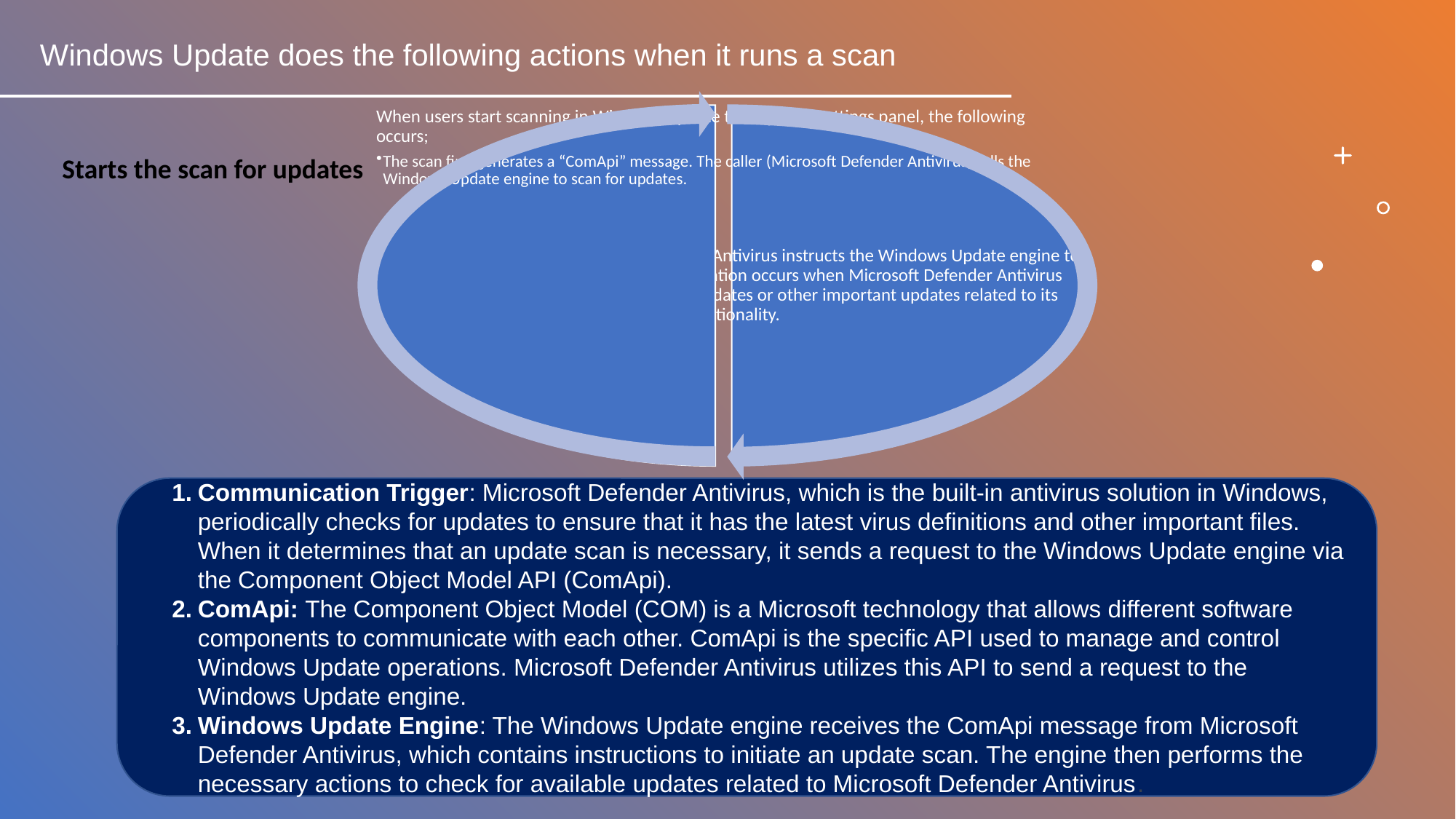

Windows Update does the following actions when it runs a scan
The ComApi message to Microsoft Defender Antivirus instructs the Windows Update engine to initiate a scan for updates. This communication occurs when Microsoft Defender Antivirus wants to check for new virus definition updates or other important updates related to its functionality.
When users start scanning in Windows Update through the Settings panel, the following occurs;
The scan first generates a “ComApi” message. The caller (Microsoft Defender Antivirus) tells the Windows Update engine to scan for updates.
Starts the scan for updates

Communication Trigger: Microsoft Defender Antivirus, which is the built-in antivirus solution in Windows, periodically checks for updates to ensure that it has the latest virus definitions and other important files. When it determines that an update scan is necessary, it sends a request to the Windows Update engine via the Component Object Model API (ComApi).
ComApi: The Component Object Model (COM) is a Microsoft technology that allows different software components to communicate with each other. ComApi is the specific API used to manage and control Windows Update operations. Microsoft Defender Antivirus utilizes this API to send a request to the Windows Update engine.
Windows Update Engine: The Windows Update engine receives the ComApi message from Microsoft Defender Antivirus, which contains instructions to initiate an update scan. The engine then performs the necessary actions to check for available updates related to Microsoft Defender Antivirus.
6